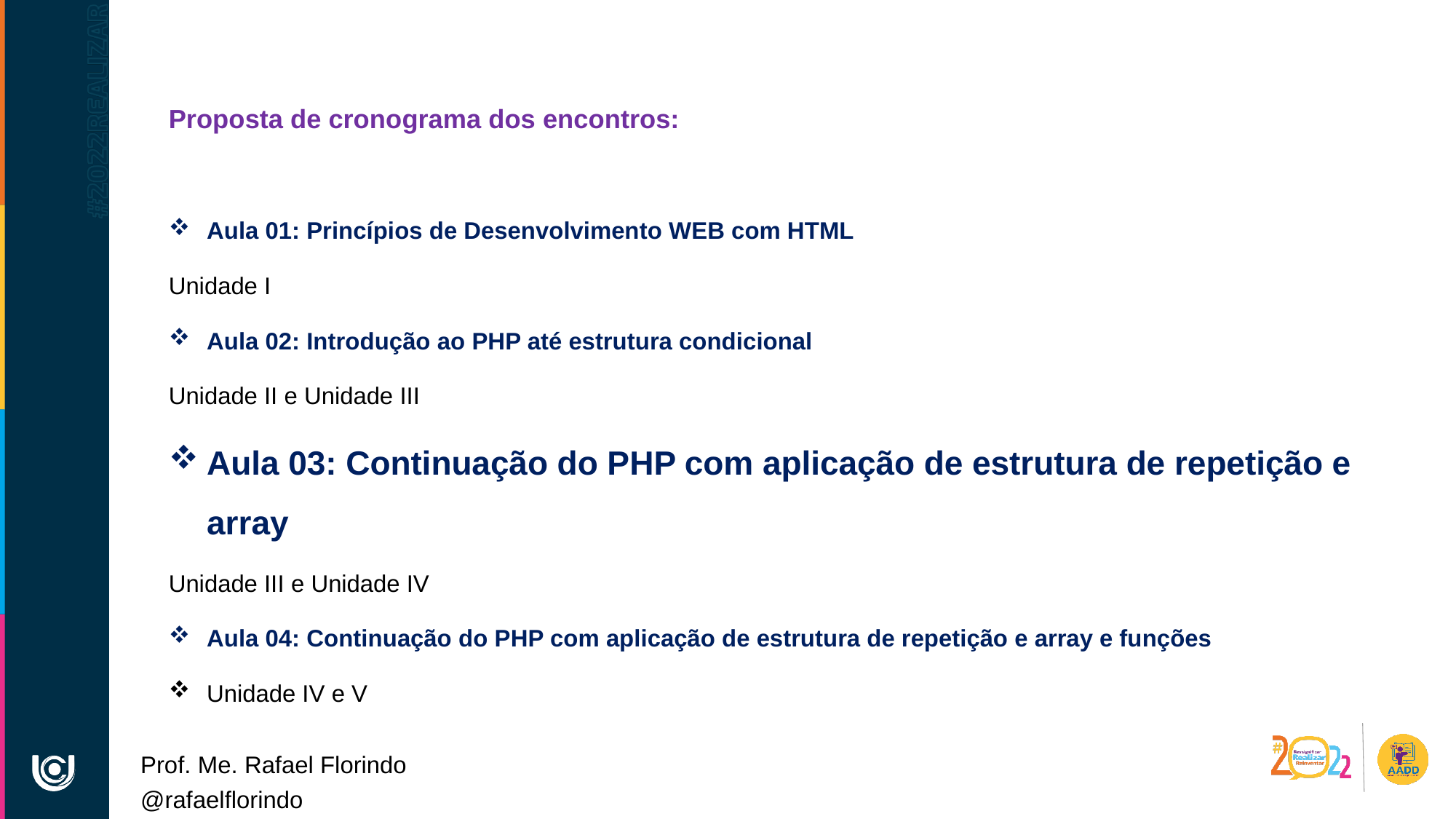

Proposta de cronograma dos encontros:

Aula 01: Princípios de Desenvolvimento WEB com HTML
Unidade I
Aula 02: Introdução ao PHP até estrutura condicional
Unidade II e Unidade III
Aula 03: Continuação do PHP com aplicação de estrutura de repetição e array
Unidade III e Unidade IV
Aula 04: Continuação do PHP com aplicação de estrutura de repetição e array e funções
Unidade IV e V
Prof. Me. Rafael Florindo
@rafaelflorindo